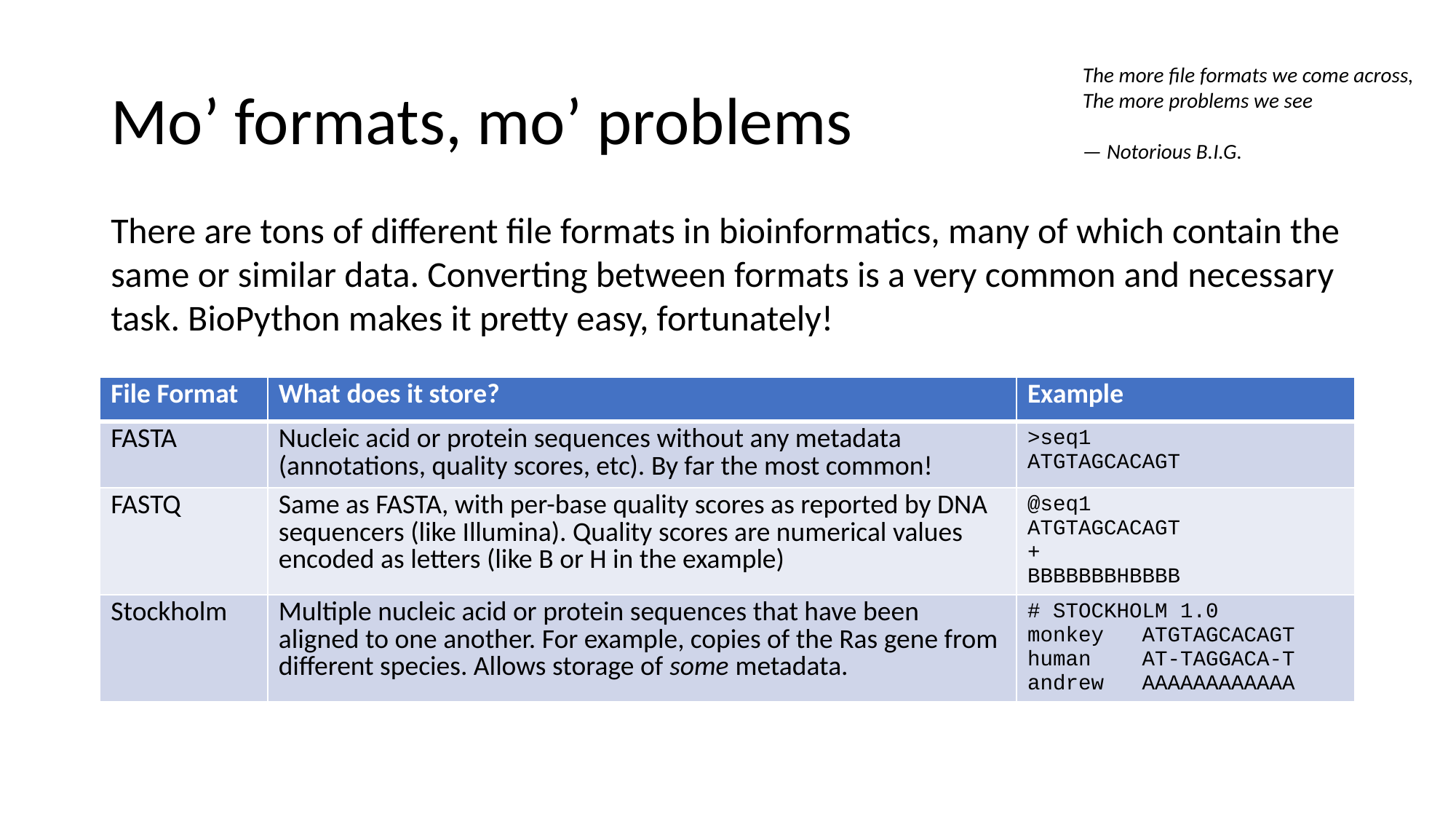

# Mo’ formats, mo’ problems
The more file formats we come across,
The more problems we see

— Notorious B.I.G.
There are tons of different file formats in bioinformatics, many of which contain the same or similar data. Converting between formats is a very common and necessary task. BioPython makes it pretty easy, fortunately!
| File Format | What does it store? | Example |
| --- | --- | --- |
| FASTA | Nucleic acid or protein sequences without any metadata (annotations, quality scores, etc). By far the most common! | >seq1 ATGTAGCACAGT |
| FASTQ | Same as FASTA, with per-base quality scores as reported by DNA sequencers (like Illumina). Quality scores are numerical values encoded as letters (like B or H in the example) | @seq1 ATGTAGCACAGT + BBBBBBBHBBBB |
| Stockholm | Multiple nucleic acid or protein sequences that have been aligned to one another. For example, copies of the Ras gene from different species. Allows storage of some metadata. | # STOCKHOLM 1.0 monkey ATGTAGCACAGT human AT-TAGGACA-T andrew AAAAAAAAAAAA |